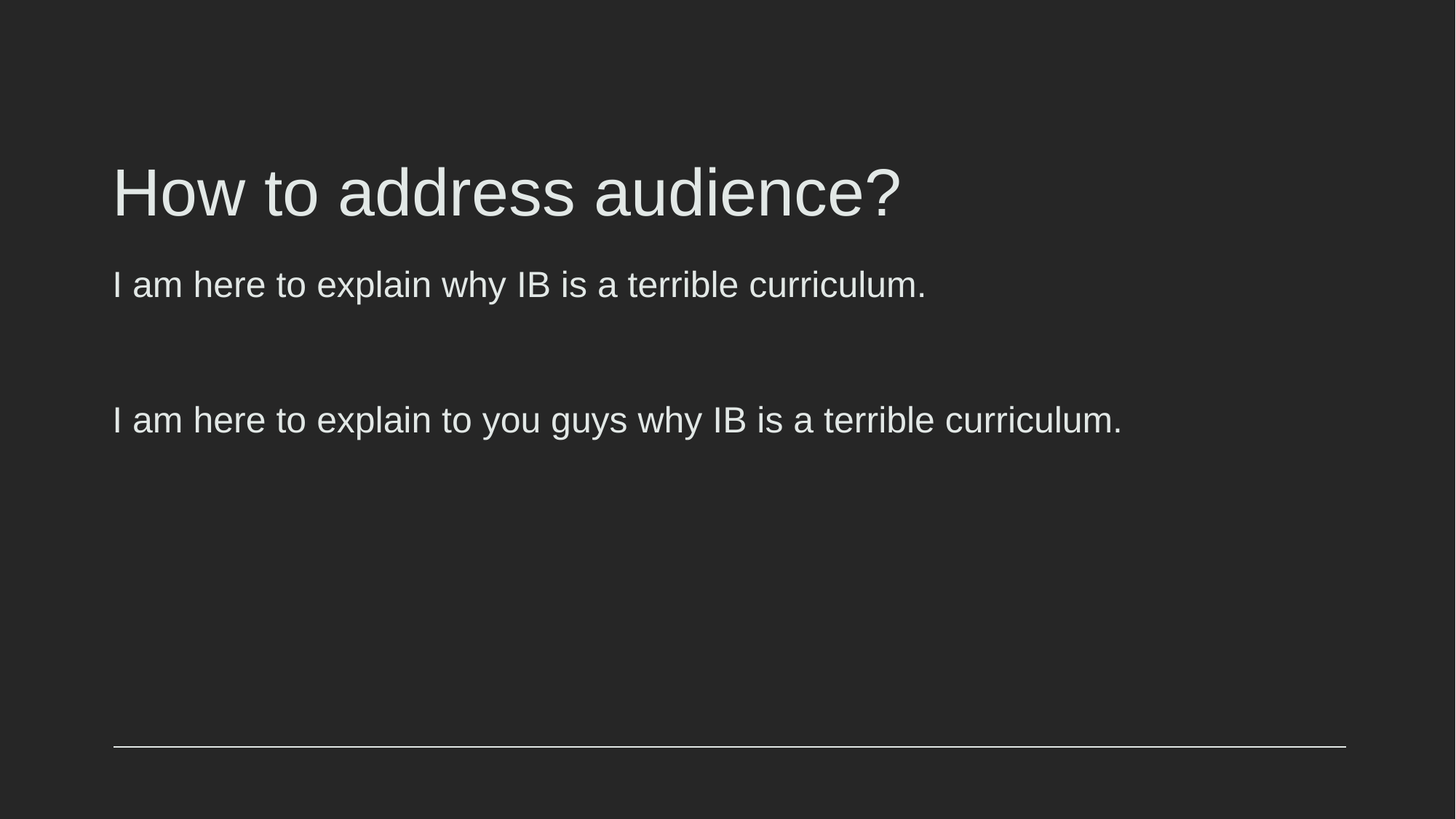

# How to address audience?
I am here to explain why IB is a terrible curriculum.

I am here to explain to you guys why IB is a terrible curriculum.